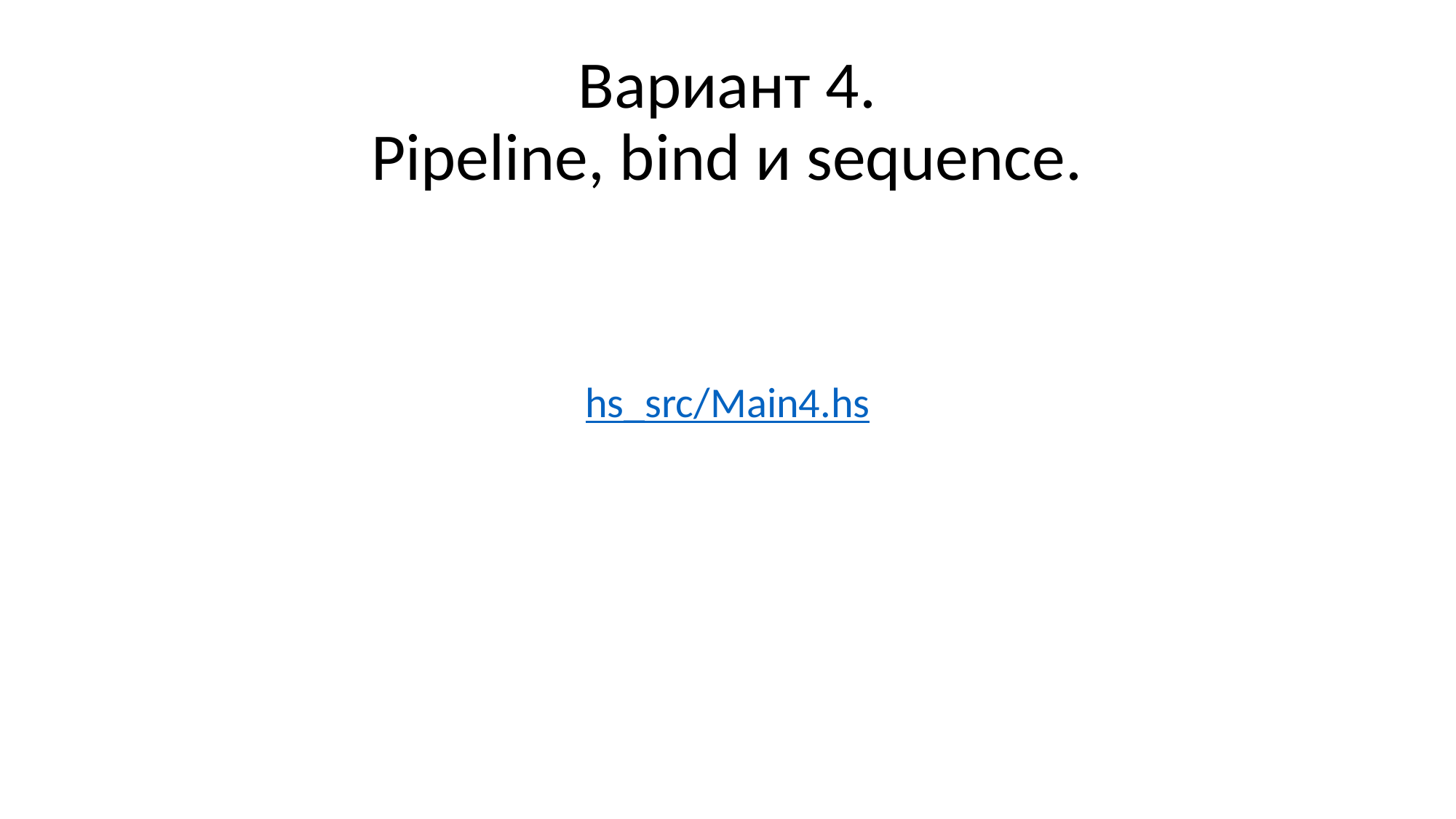

# Вариант 4. Pipeline, bind и sequence.
hs_src/Main4.hs